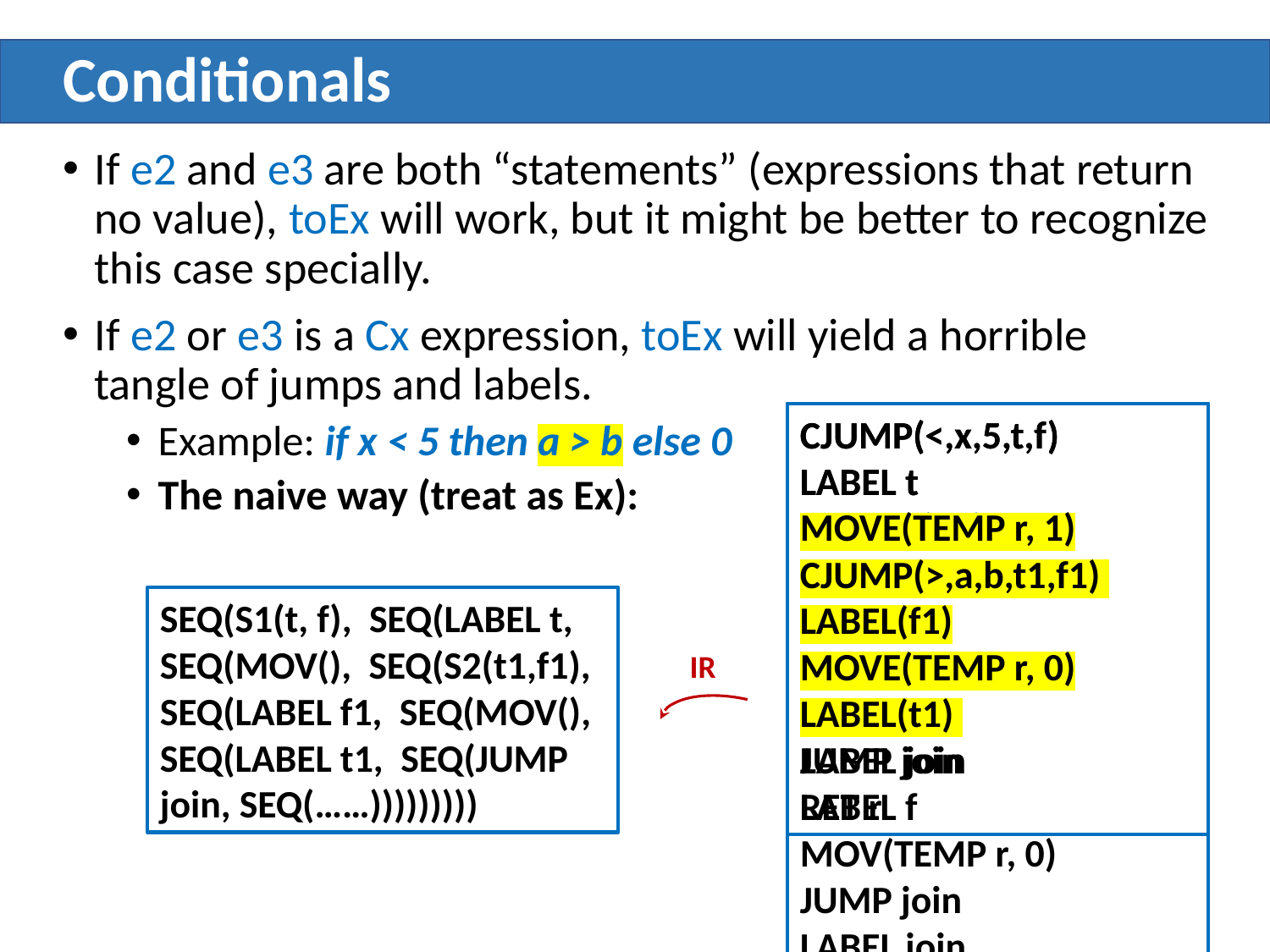

# Conditionals
If e2 and e3 are both “statements” (expressions that return no value), toEx will work, but it might be better to recognize this case specially.
If e2 or e3 is a Cx expression, toEx will yield a horrible tangle of jumps and labels.
Example: if x < 5 then a > b else 0
The naive way (treat as Ex):

CJUMP(<,x,5,t,f)
LABEL t
r = toEx(e2)
JUMP join
LABEL f
MOV(TEMP r, 0)
JUMP join
LABEL join
RET r
CJUMP(<,x,5,t,f)
LABEL t
MOVE(TEMP r, 1)
CJUMP(>,a,b,t1,f1)
LABEL(f1)
MOVE(TEMP r, 0)
LABEL(t1)
JUMP join
LABEL f
MOV(TEMP r, 0)
JUMP join
LABEL join
RET r
SEQ(S1(t, f),  SEQ(LABEL t,   SEQ(MOV(),  SEQ(S2(t1,f1), SEQ(LABEL f1,  SEQ(MOV(),  SEQ(LABEL t1,  SEQ(JUMP join, SEQ(……)))))))))
IR